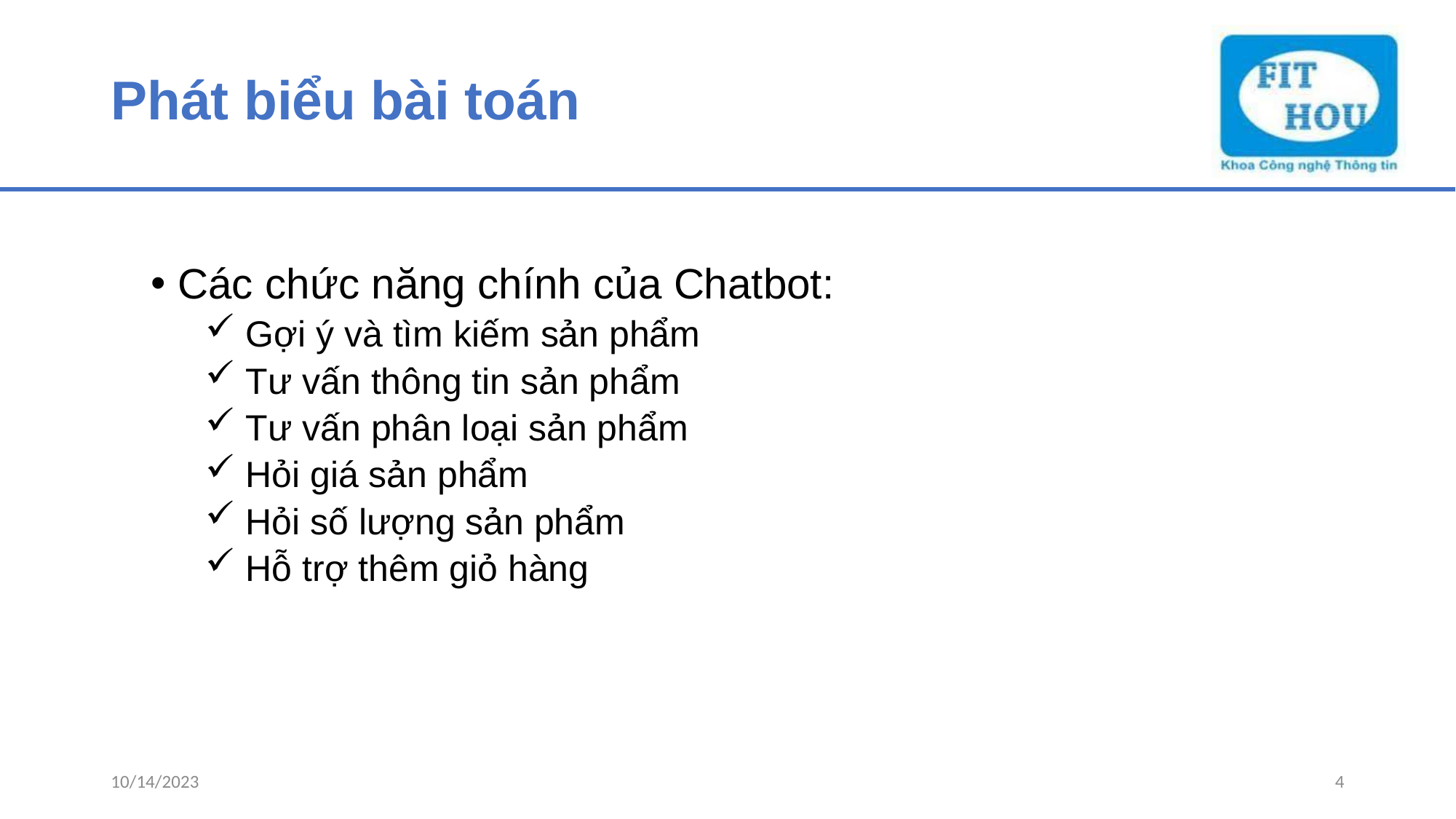

# Phát biểu bài toán
Các chức năng chính của Chatbot:
 Gợi ý và tìm kiếm sản phẩm
 Tư vấn thông tin sản phẩm
 Tư vấn phân loại sản phẩm
 Hỏi giá sản phẩm
 Hỏi số lượng sản phẩm
 Hỗ trợ thêm giỏ hàng

10/14/2023
4